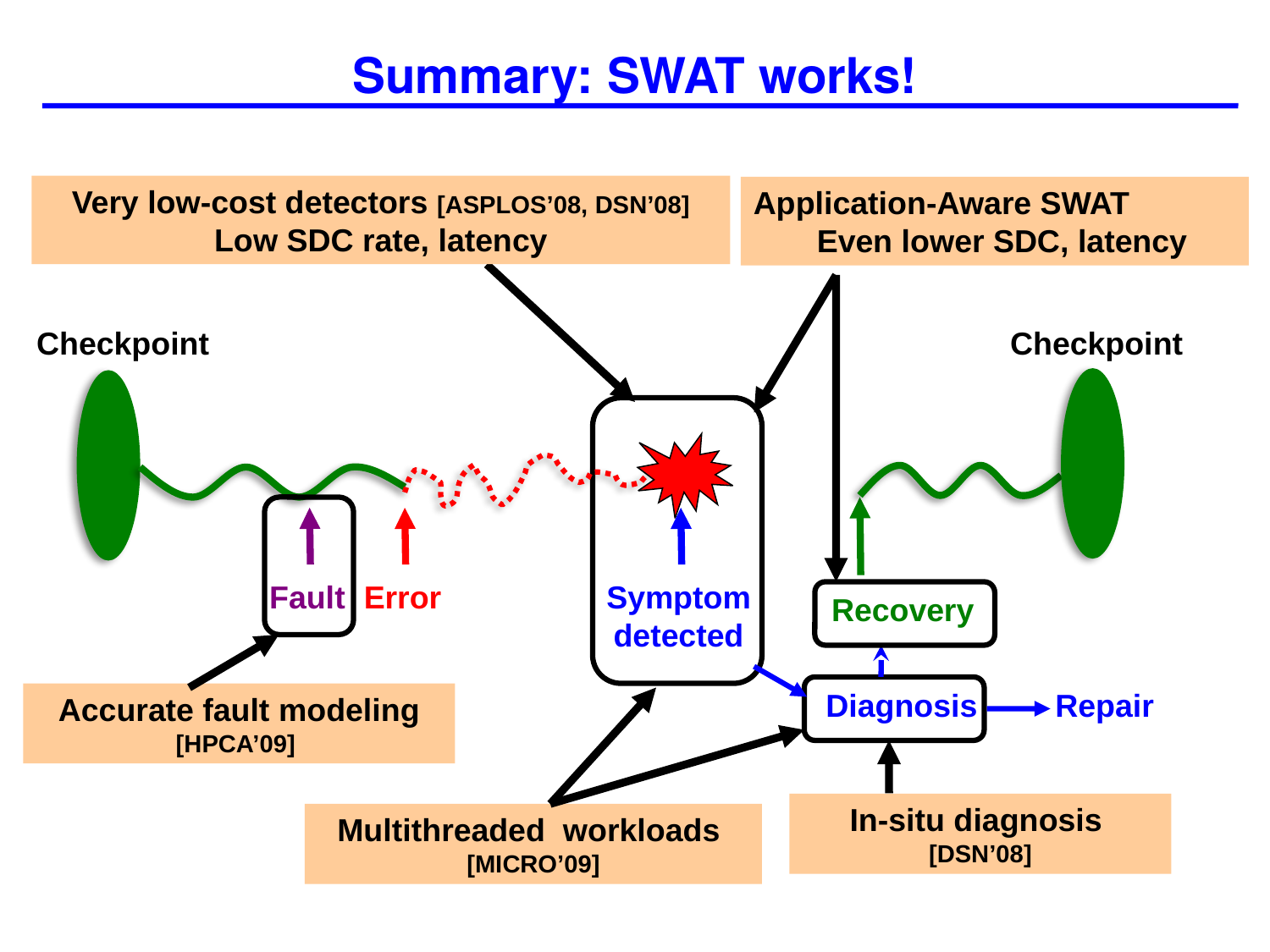

# Summary: SWAT works!
Very low-cost detectors [ASPLOS’08, DSN’08]
Low SDC rate, latency

Application-Aware SWAT
Even lower SDC, latency

Checkpoint
Checkpoint

Accurate fault modeling
[HPCA’09]

Fault
Error
Symptom
detected
Recovery

In-situ diagnosis
[DSN’08]
Diagnosis
Repair

Multithreaded  workloads
[MICRO’09]